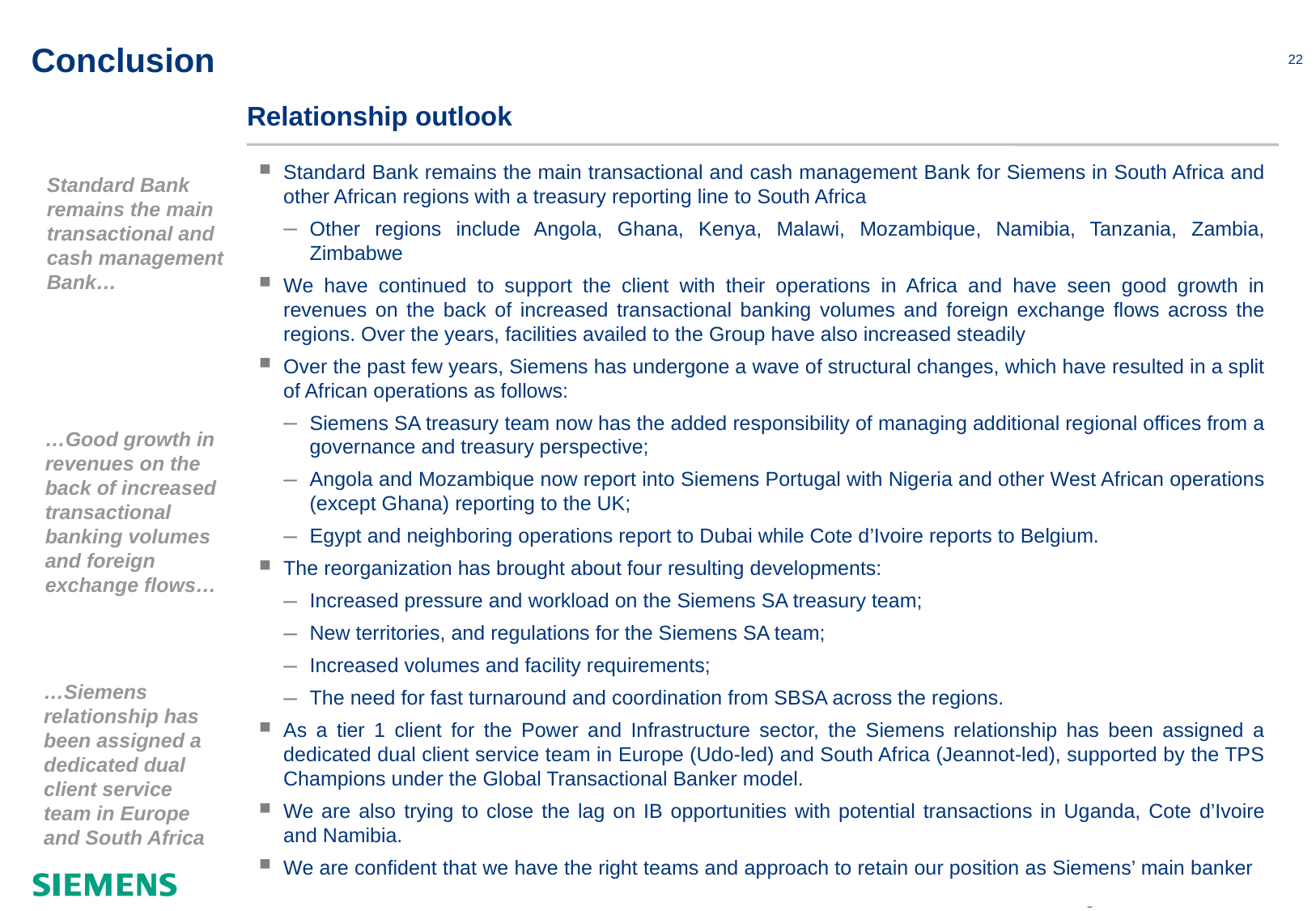

# Conclusion
Relationship outlook

Standard Bank remains the main transactional and cash management Bank for Siemens in South Africa and other African regions with a treasury reporting line to South Africa
Other regions include Angola, Ghana, Kenya, Malawi, Mozambique, Namibia, Tanzania, Zambia, Zimbabwe
We have continued to support the client with their operations in Africa and have seen good growth in revenues on the back of increased transactional banking volumes and foreign exchange flows across the regions. Over the years, facilities availed to the Group have also increased steadily
Over the past few years, Siemens has undergone a wave of structural changes, which have resulted in a split of African operations as follows:
Siemens SA treasury team now has the added responsibility of managing additional regional offices from a governance and treasury perspective;
Angola and Mozambique now report into Siemens Portugal with Nigeria and other West African operations (except Ghana) reporting to the UK;
Egypt and neighboring operations report to Dubai while Cote d’Ivoire reports to Belgium.
The reorganization has brought about four resulting developments:
Increased pressure and workload on the Siemens SA treasury team;
New territories, and regulations for the Siemens SA team;
Increased volumes and facility requirements;
The need for fast turnaround and coordination from SBSA across the regions.
As a tier 1 client for the Power and Infrastructure sector, the Siemens relationship has been assigned a dedicated dual client service team in Europe (Udo-led) and South Africa (Jeannot-led), supported by the TPS Champions under the Global Transactional Banker model.
We are also trying to close the lag on IB opportunities with potential transactions in Uganda, Cote d’Ivoire and Namibia.
We are confident that we have the right teams and approach to retain our position as Siemens’ main banker
Standard Bank remains the main transactional and cash management Bank…
…Good growth in revenues on the back of increased transactional banking volumes and foreign exchange flows…
…Siemens relationship has been assigned a dedicated dual client service team in Europe and South Africa